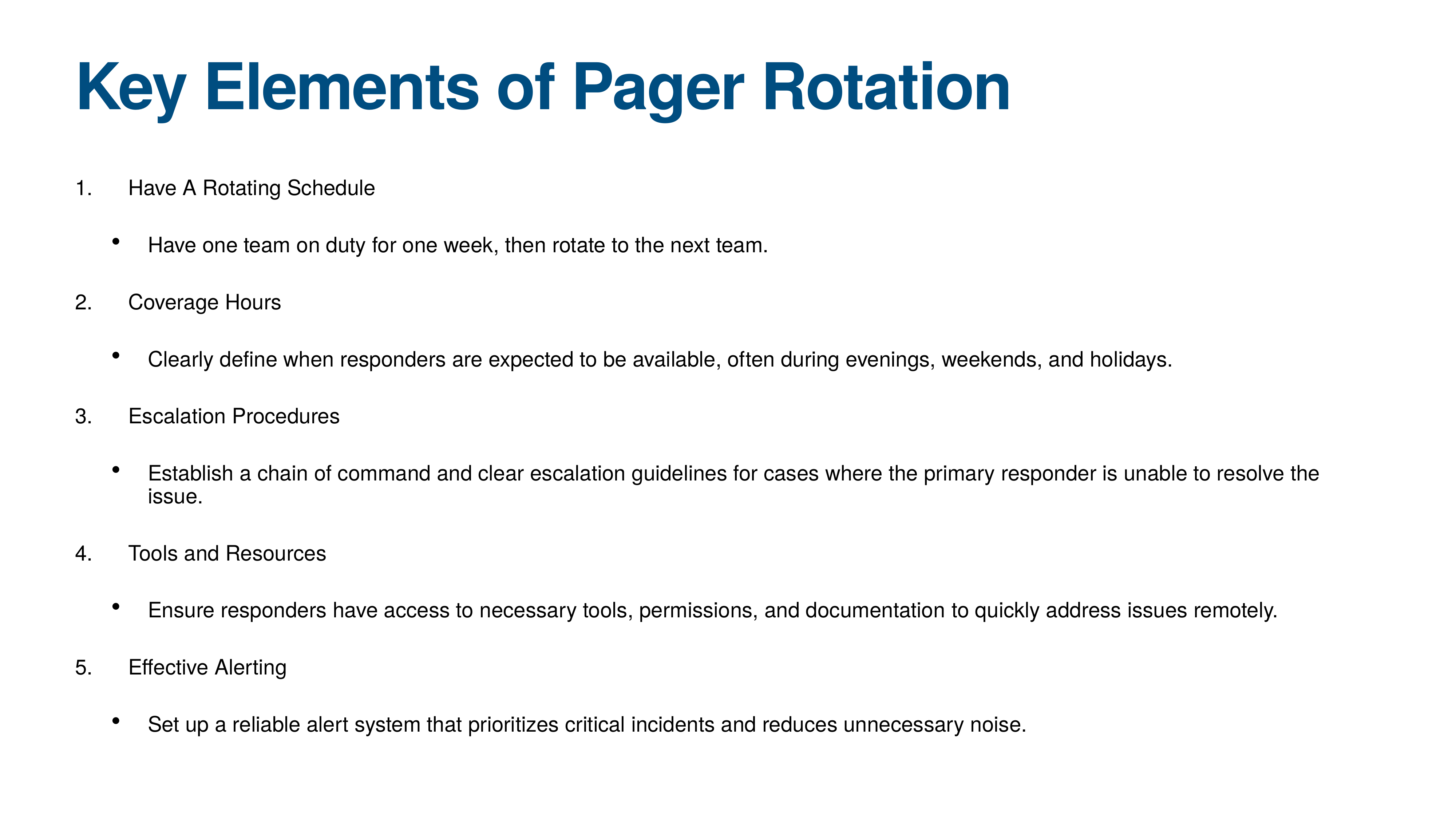

# Key Elements of Pager Rotation
Have A Rotating Schedule
Have one team on duty for one week, then rotate to the next team.
Coverage Hours
Clearly define when responders are expected to be available, often during evenings, weekends, and holidays.
Escalation Procedures
Establish a chain of command and clear escalation guidelines for cases where the primary responder is unable to resolve the issue.
Tools and Resources
Ensure responders have access to necessary tools, permissions, and documentation to quickly address issues remotely.
Effective Alerting
Set up a reliable alert system that prioritizes critical incidents and reduces unnecessary noise.